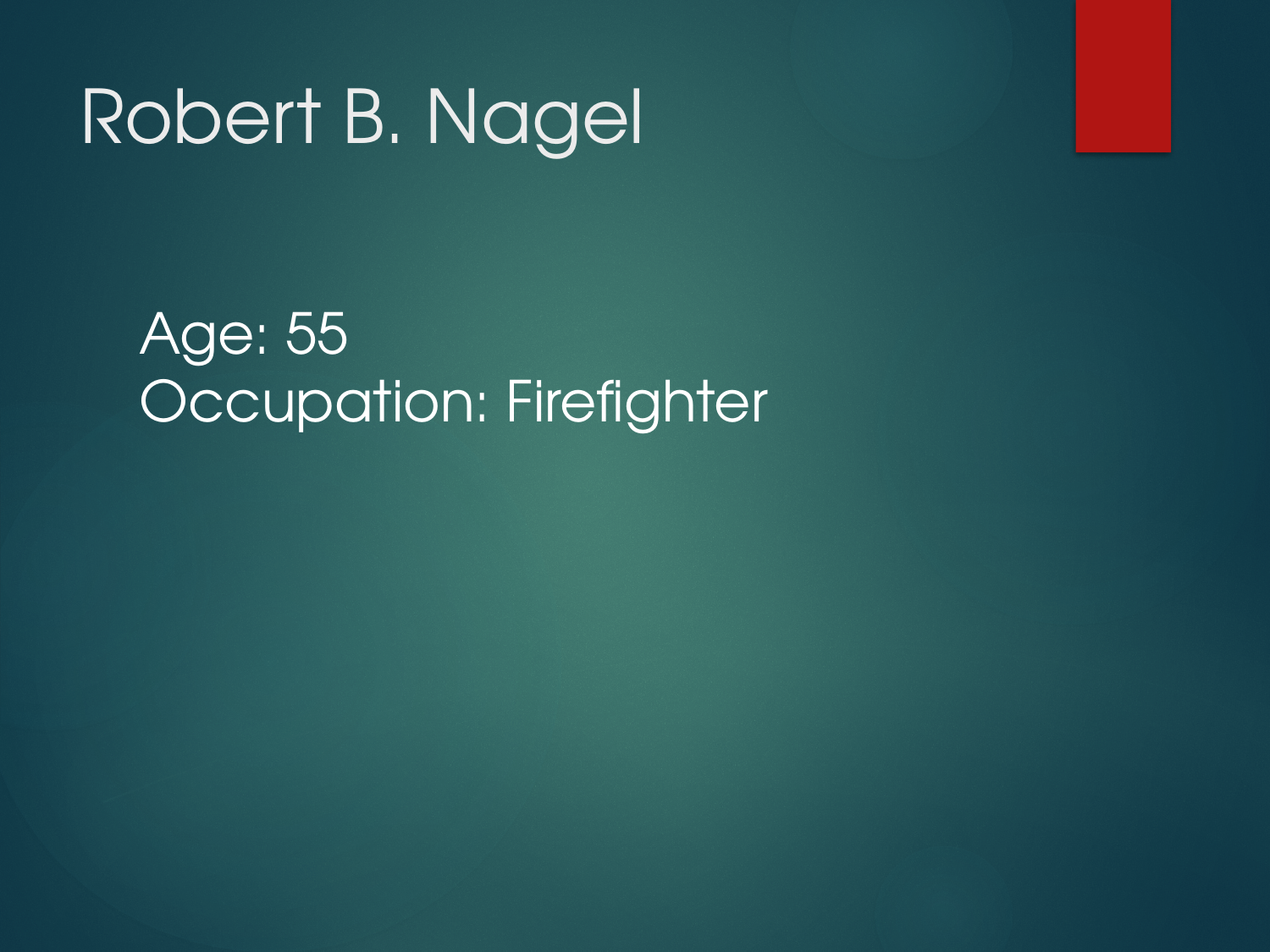

# Robert B. Nagel

Age: 55
Occupation: Firefighter